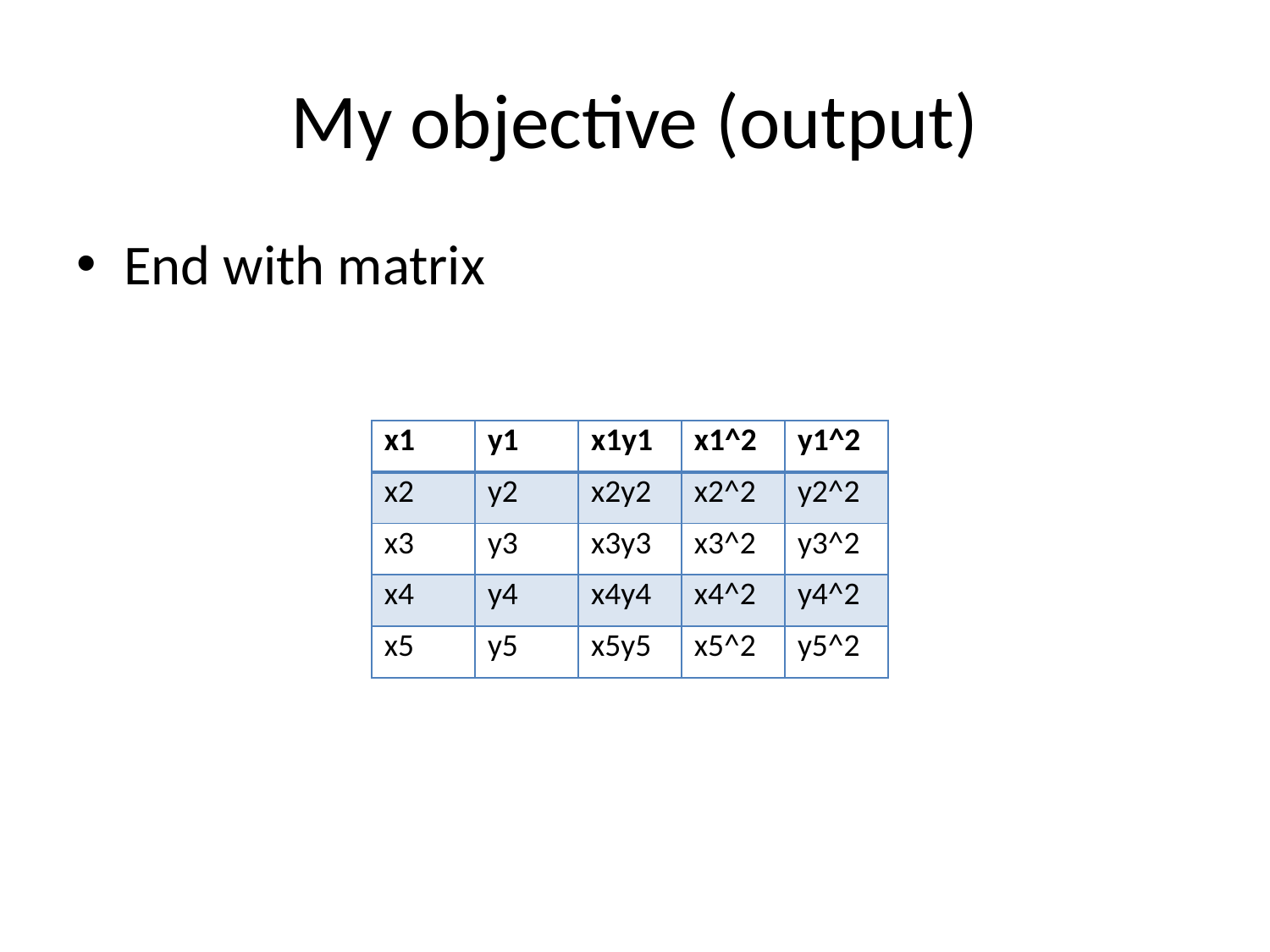

# My objective (output)
End with matrix
| x1 | y1 | x1y1 | x1^2 | y1^2 |
| --- | --- | --- | --- | --- |
| x2 | y2 | x2y2 | x2^2 | y2^2 |
| x3 | y3 | x3y3 | x3^2 | y3^2 |
| x4 | y4 | x4y4 | x4^2 | y4^2 |
| x5 | y5 | x5y5 | x5^2 | y5^2 |